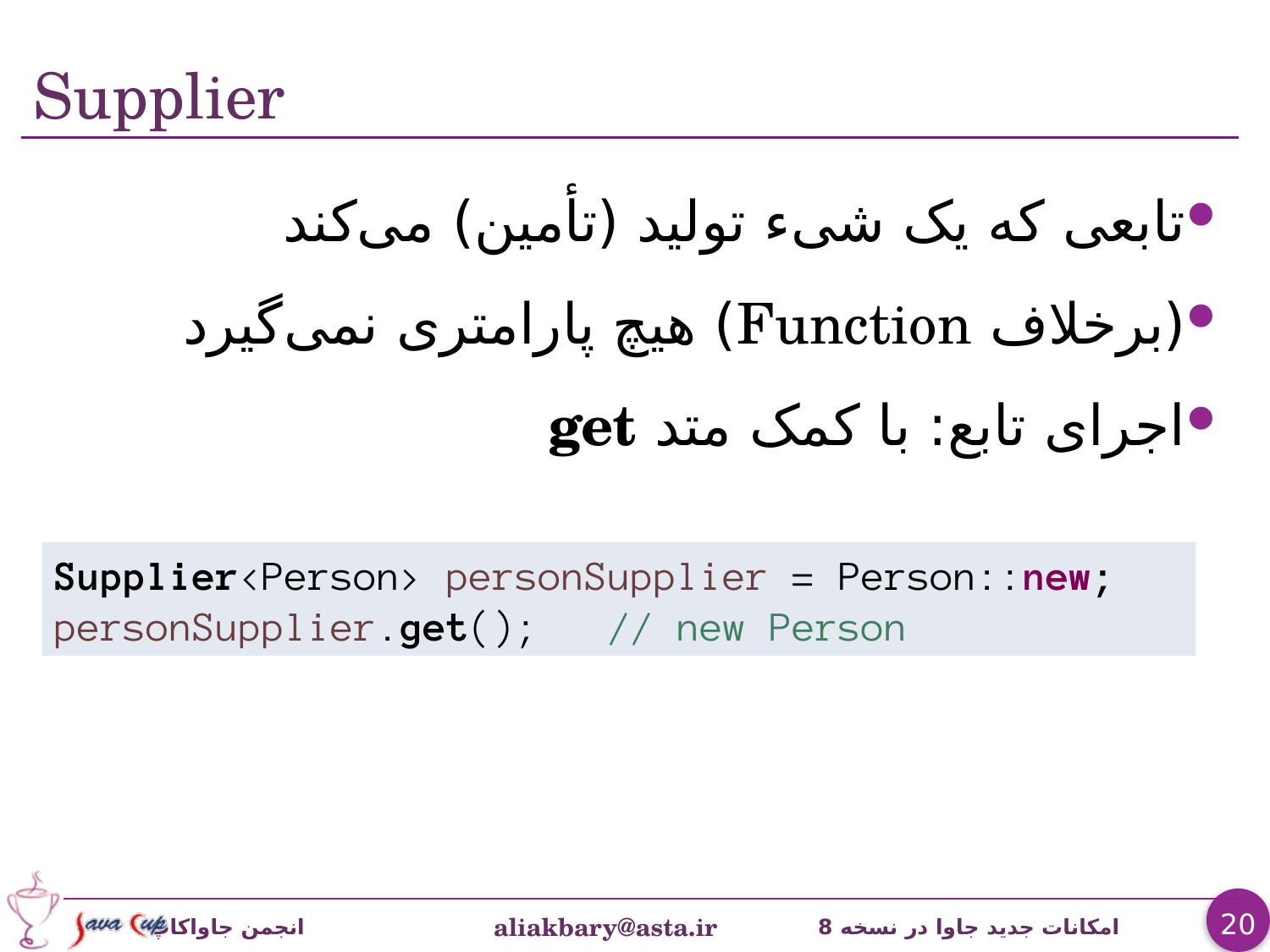

# Supplier
تابعی که یک شیء تولید (تأمین) می‌کند
(برخلاف Function) هیچ پارامتری نمی‌گیرد
اجرای تابع: با کمک متد get
Supplier<Person> personSupplier = Person::new;
personSupplier.get();   // new Person